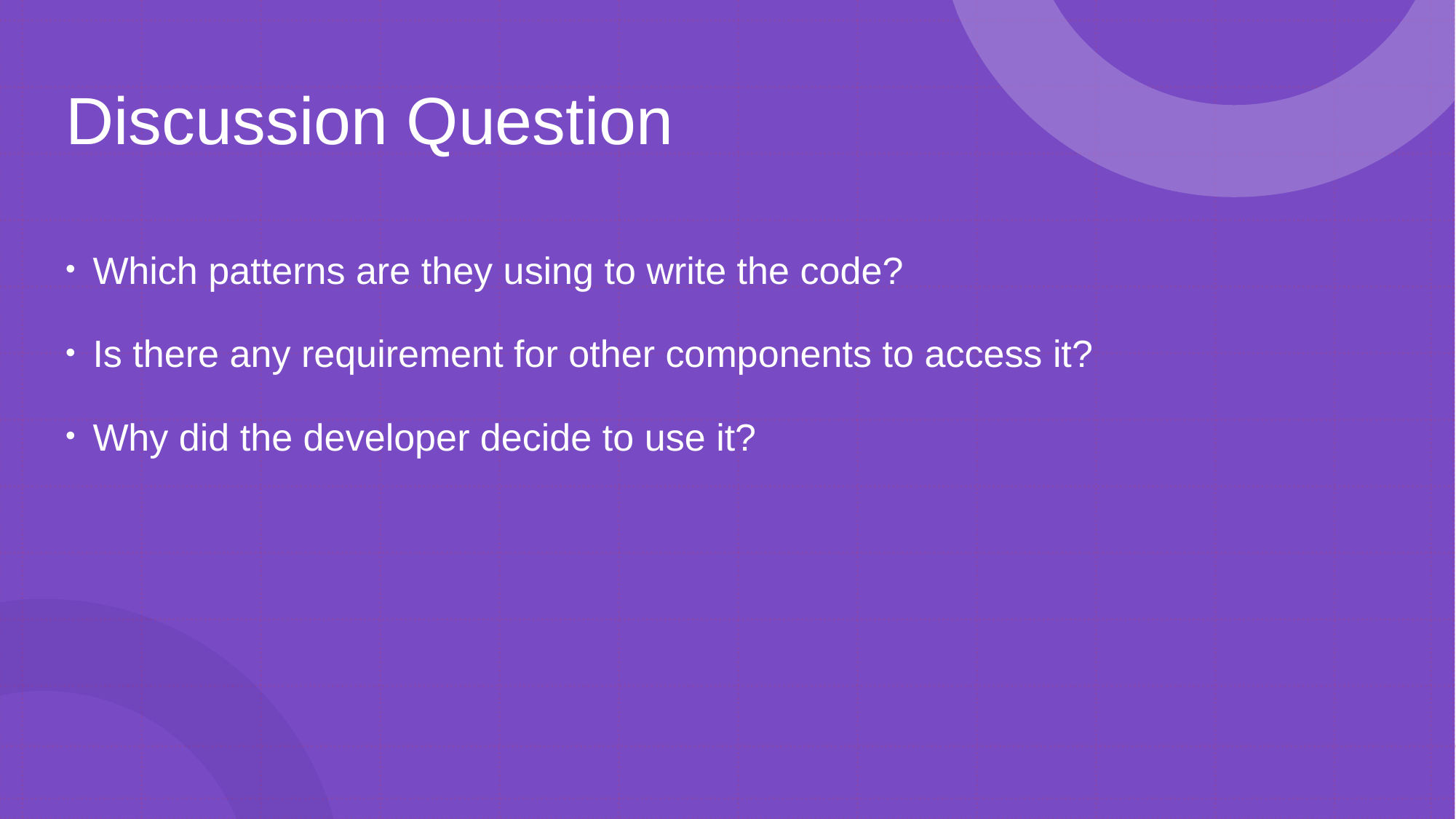

# Discussion Question
Which patterns are they using to write the code?
Is there any requirement for other components to access it?
Why did the developer decide to use it?